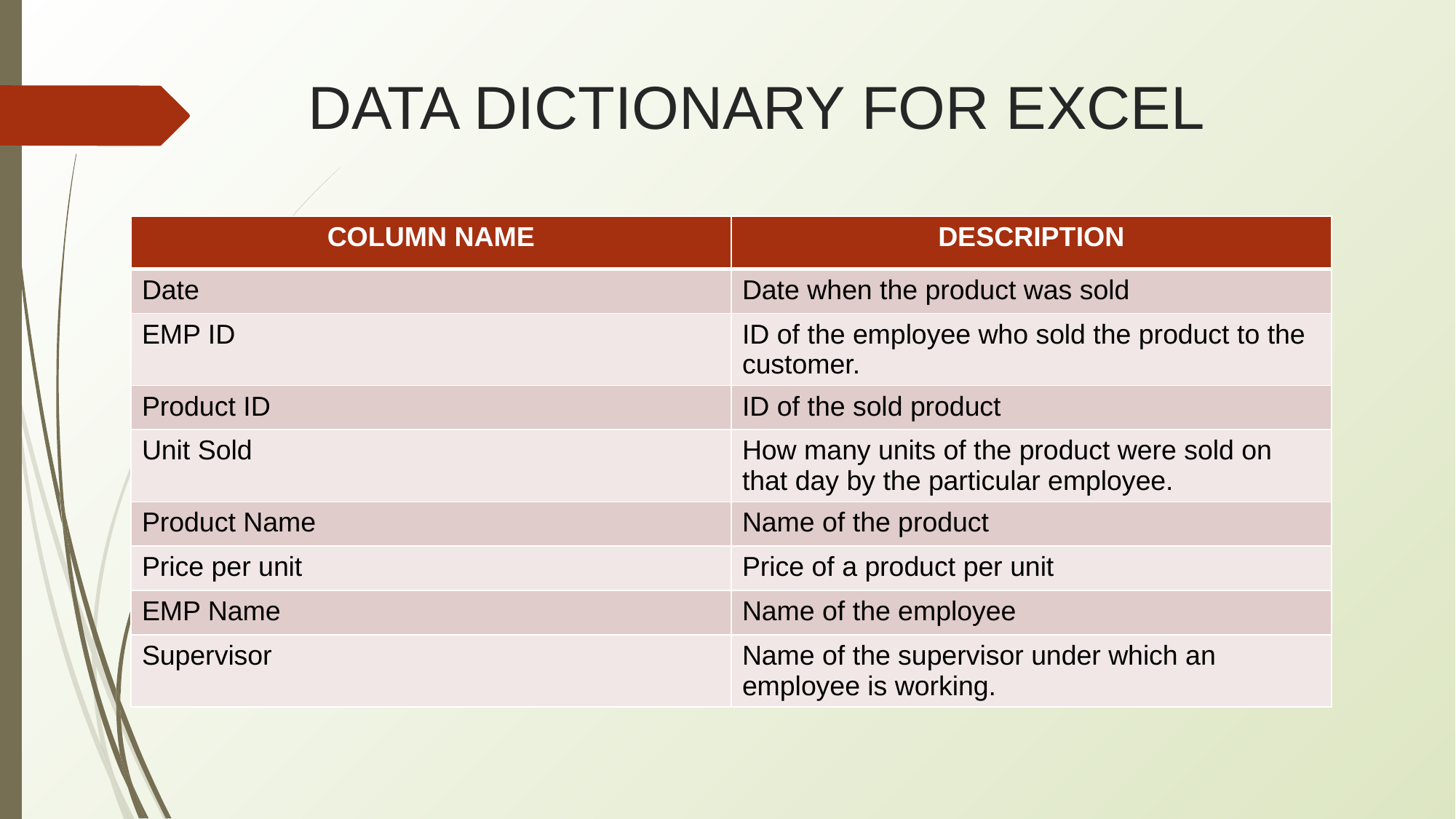

# DATA DICTIONARY FOR EXCEL
| COLUMN NAME | DESCRIPTION |
| --- | --- |
| Date | Date when the product was sold |
| EMP ID | ID of the employee who sold the product to the customer. |
| Product ID | ID of the sold product |
| Unit Sold | How many units of the product were sold on that day by the particular employee. |
| Product Name | Name of the product |
| Price per unit | Price of a product per unit |
| EMP Name | Name of the employee |
| Supervisor | Name of the supervisor under which an employee is working. |